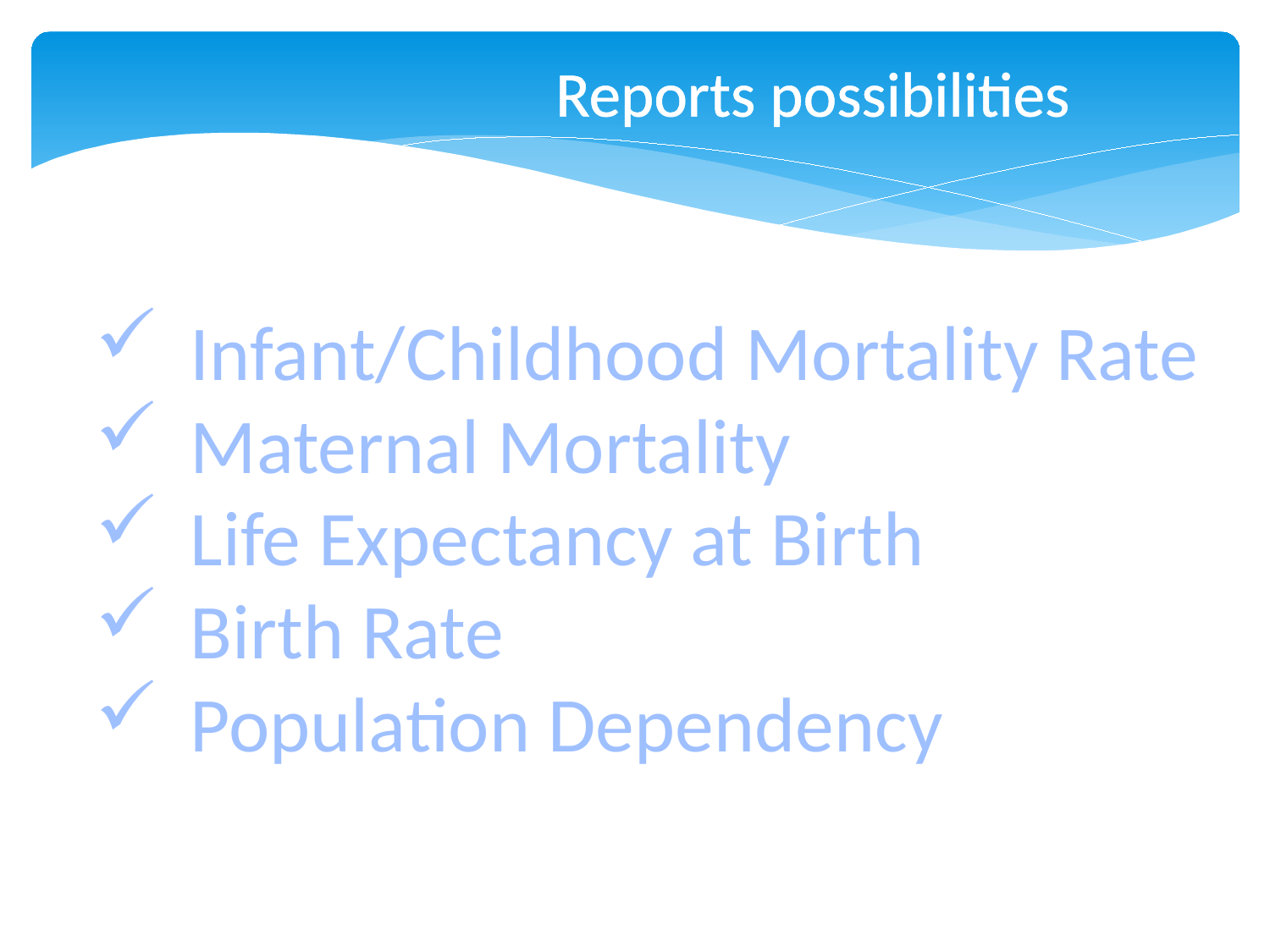

Reports possibilities

Infant/Childhood Mortality Rate
Maternal Mortality
Life Expectancy at Birth
Birth Rate
Population Dependency